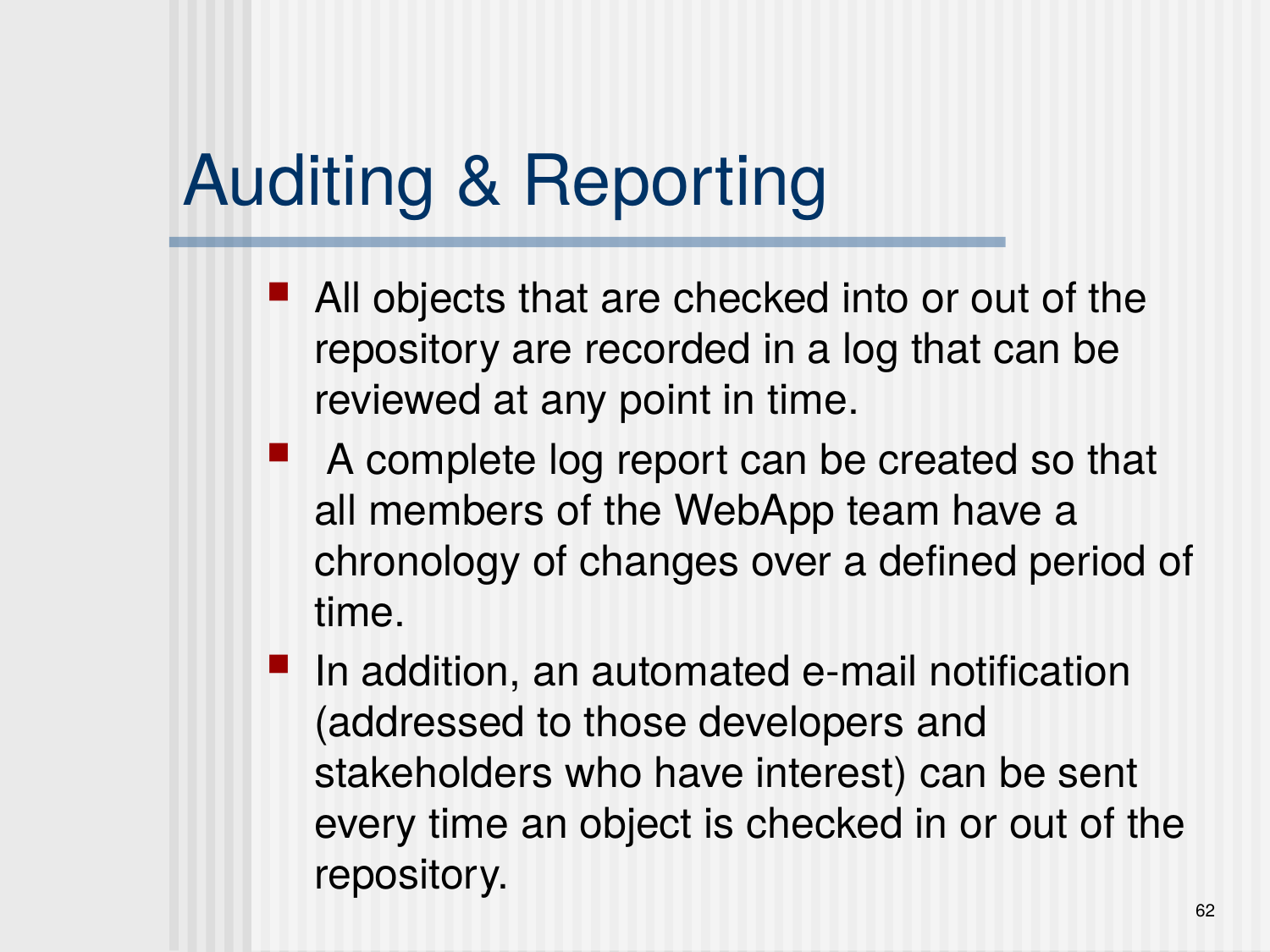

# Auditing & Reporting
All objects that are checked into or out of the repository are recorded in a log that can be
reviewed at any point in time.
 A complete log report can be created so that all members of the WebApp team have a chronology of changes over a defined period of
time.
In addition, an automated e-mail notification (addressed to those developers and stakeholders who have interest) can be sent every time an object is checked in or out of the repository.

62